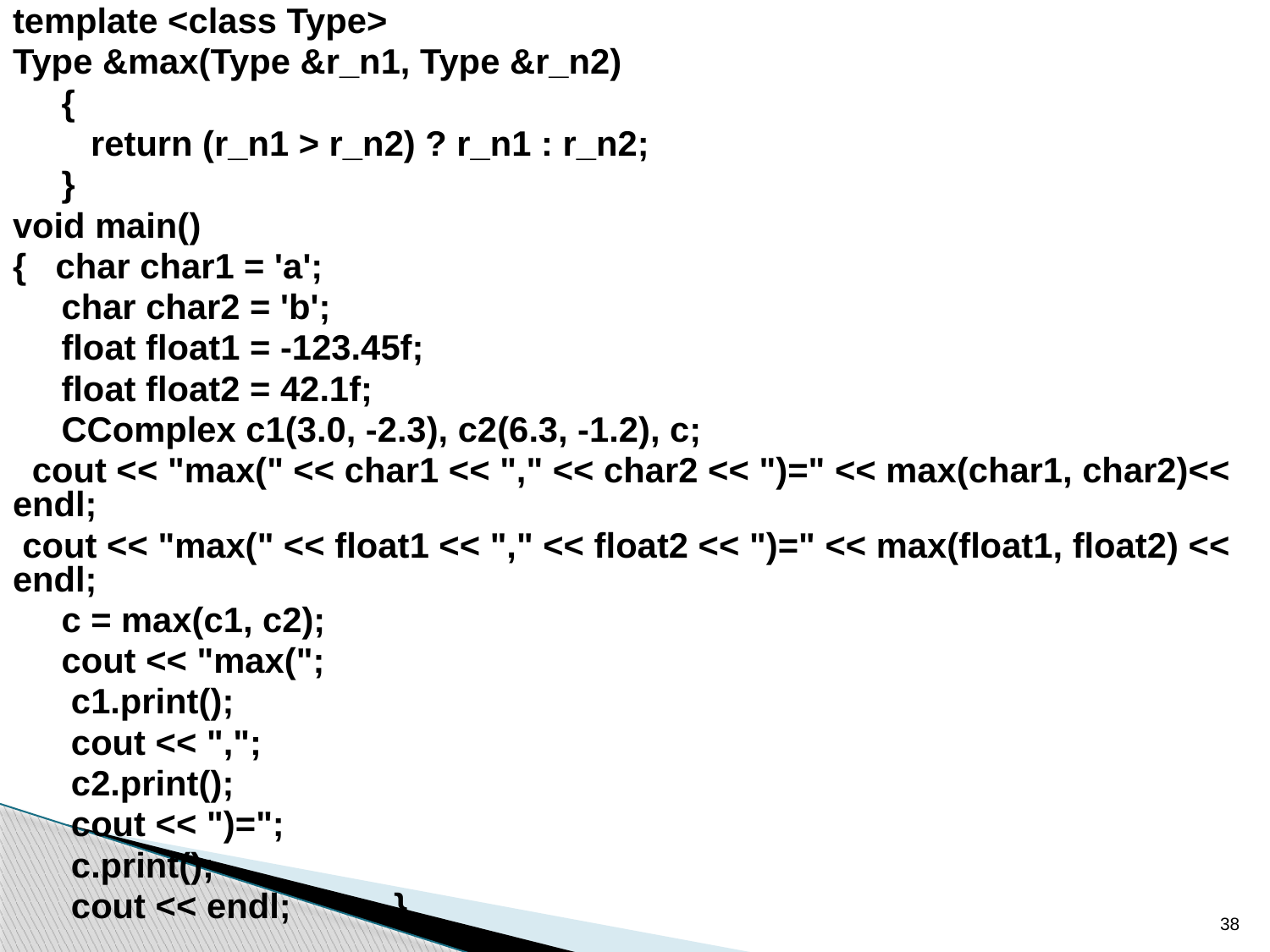

template <class Type>
Type &max(Type &r_n1, Type &r_n2)
     {
        return (r_n1 > r_n2) ? r_n1 : r_n2;
     }
void main()
{   char char1 = 'a';
     char char2 = 'b';
     float float1 = -123.45f;
     float float2 = 42.1f;
     CComplex c1(3.0, -2.3), c2(6.3, -1.2), c;
  cout << "max(" << char1 << "," << char2 << ")=" << max(char1, char2)<< endl;
 cout << "max(" << float1 << "," << float2 << ")=" << max(float1, float2) << endl;
     c = max(c1, c2);
     cout << "max(";
      c1.print();
      cout << ",";
      c2.print();
      cout << ")=";
      c.print();
      cout << endl;	}
38